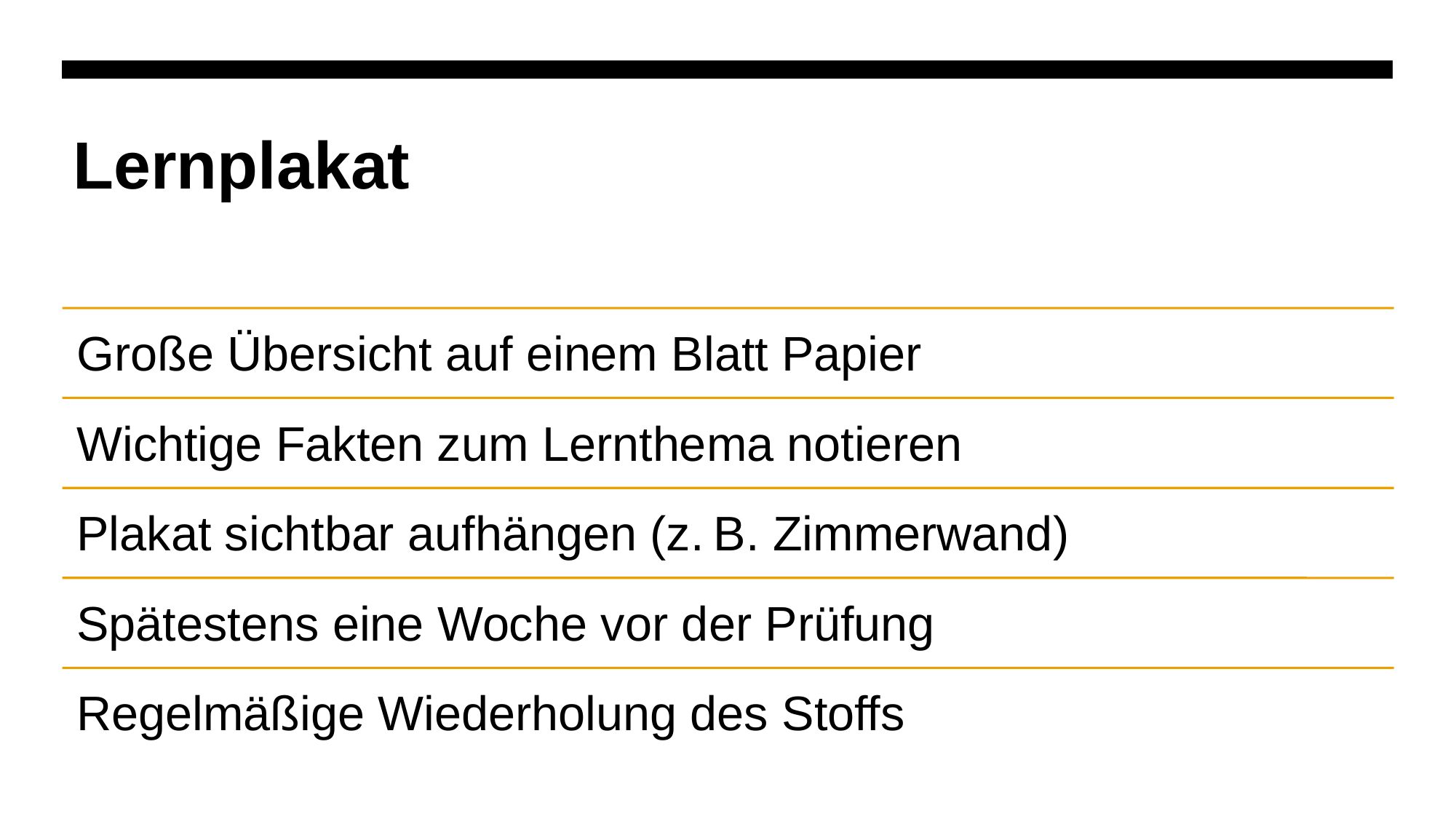

# Lernplakat
Große Übersicht auf einem Blatt Papier
Wichtige Fakten zum Lernthema notieren
Plakat sichtbar aufhängen (z. B. Zimmerwand)
Spätestens eine Woche vor der Prüfung
Regelmäßige Wiederholung des Stoffs